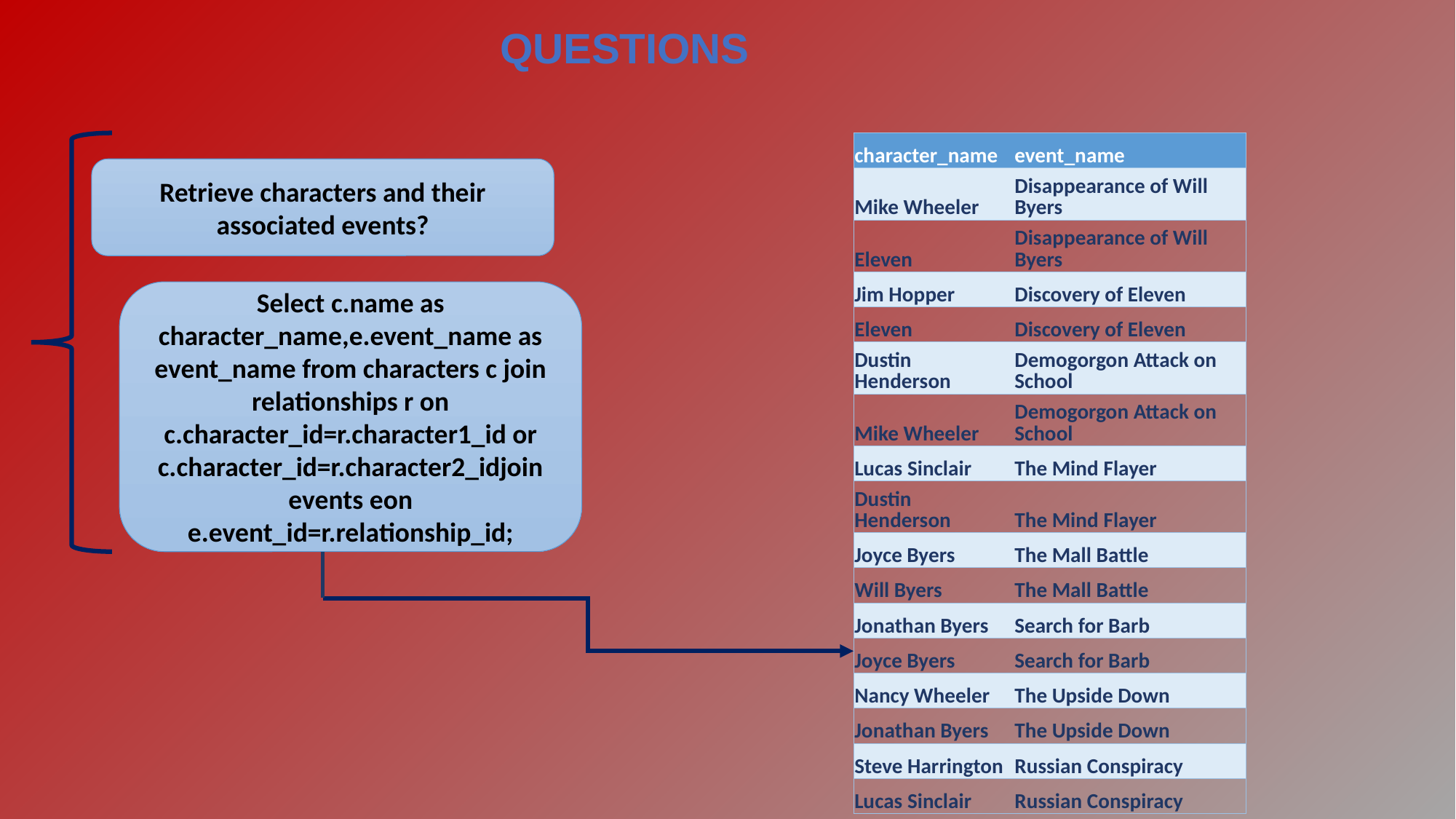

QUESTIONS

| character\_name | event\_name |
| --- | --- |
| Mike Wheeler | Disappearance of Will Byers |
| Eleven | Disappearance of Will Byers |
| Jim Hopper | Discovery of Eleven |
| Eleven | Discovery of Eleven |
| Dustin Henderson | Demogorgon Attack on School |
| Mike Wheeler | Demogorgon Attack on School |
| Lucas Sinclair | The Mind Flayer |
| Dustin Henderson | The Mind Flayer |
| Joyce Byers | The Mall Battle |
| Will Byers | The Mall Battle |
| Jonathan Byers | Search for Barb |
| Joyce Byers | Search for Barb |
| Nancy Wheeler | The Upside Down |
| Jonathan Byers | The Upside Down |
| Steve Harrington | Russian Conspiracy |
| Lucas Sinclair | Russian Conspiracy |
Retrieve characters and their associated events?
Select c.name as character_name,e.event_name as event_name from characters c join relationships r on c.character_id=r.character1_id or c.character_id=r.character2_idjoin events eon e.event_id=r.relationship_id;